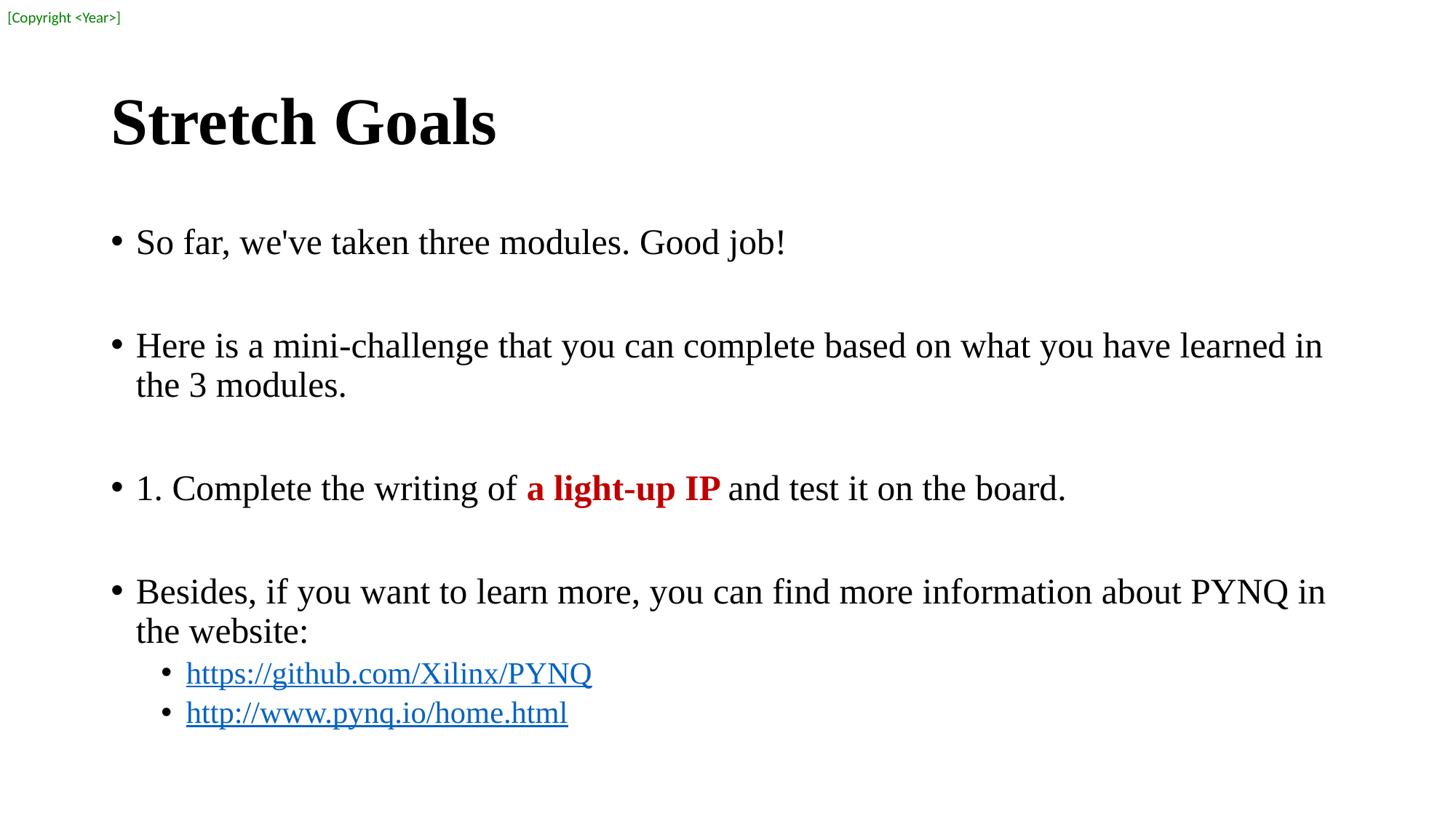

# Stretch Goals
So far, we've taken three modules. Good job!

Here is a mini-challenge that you can complete based on what you have learned in the 3 modules.

1. Complete the writing of a light-up IP and test it on the board.

Besides, if you want to learn more, you can find more information about PYNQ in the website:
https://github.com/Xilinx/PYNQ
http://www.pynq.io/home.html